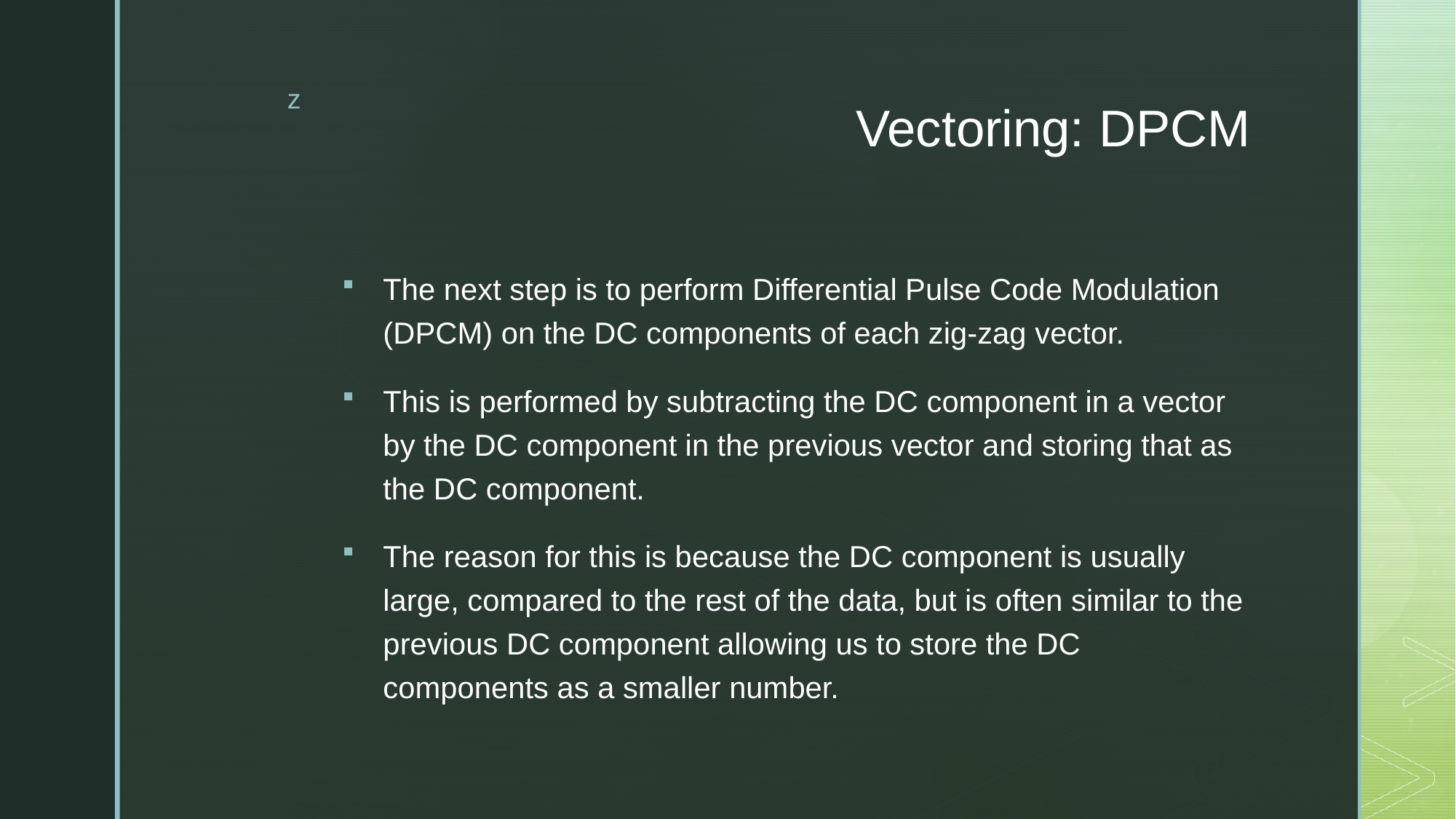

# Vectoring: DPCM
The next step is to perform Differential Pulse Code Modulation (DPCM) on the DC components of each zig-zag vector.
This is performed by subtracting the DC component in a vector by the DC component in the previous vector and storing that as the DC component.
The reason for this is because the DC component is usually large, compared to the rest of the data, but is often similar to the previous DC component allowing us to store the DC components as a smaller number.